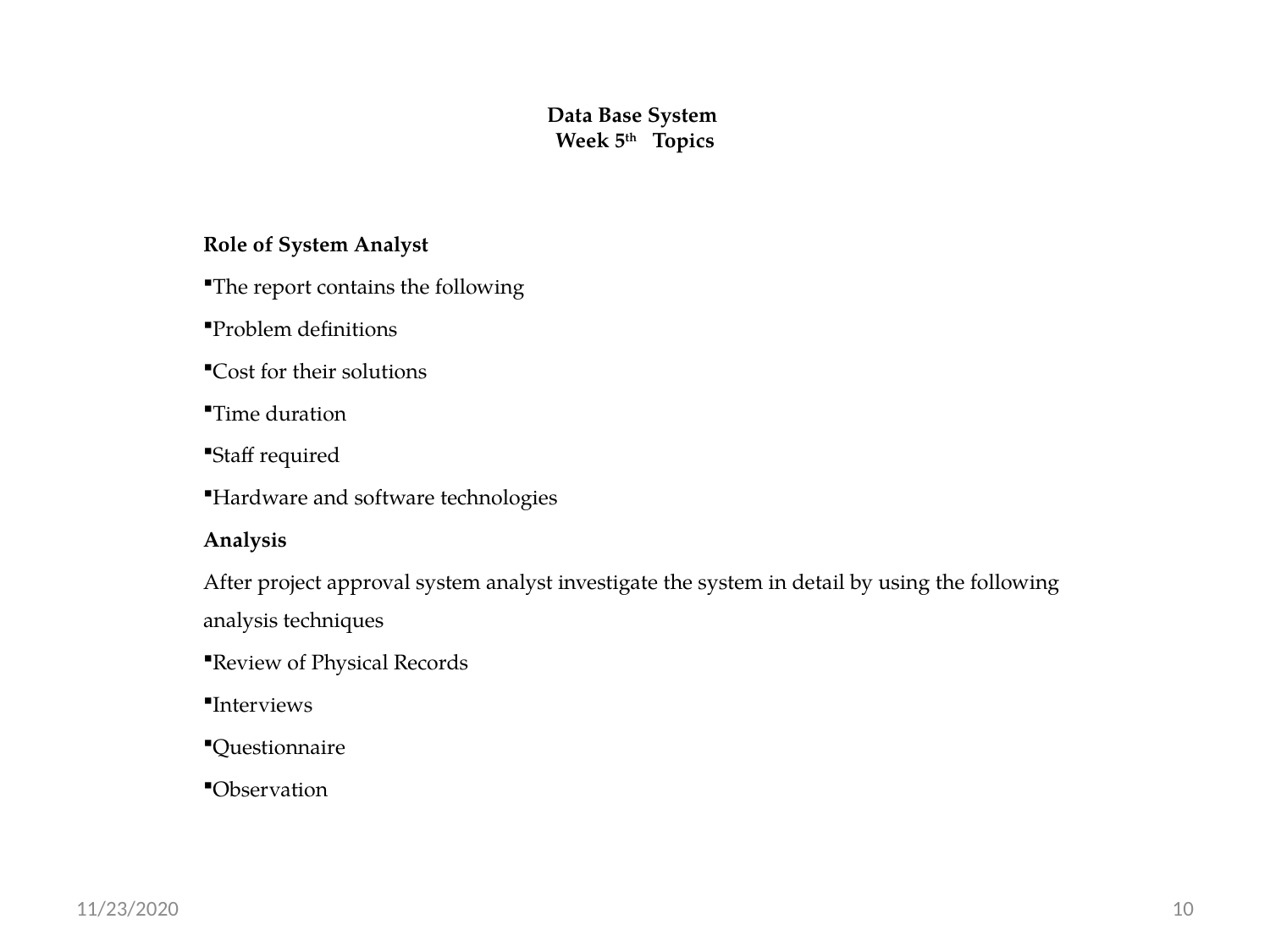

# Data Base System Week 5th   Topics
Role of System Analyst
The report contains the following
Problem definitions
Cost for their solutions
Time duration
Staff required
Hardware and software technologies
Analysis
After project approval system analyst investigate the system in detail by using the following analysis techniques
Review of Physical Records
Interviews
Questionnaire
Observation

11/23/2020
10